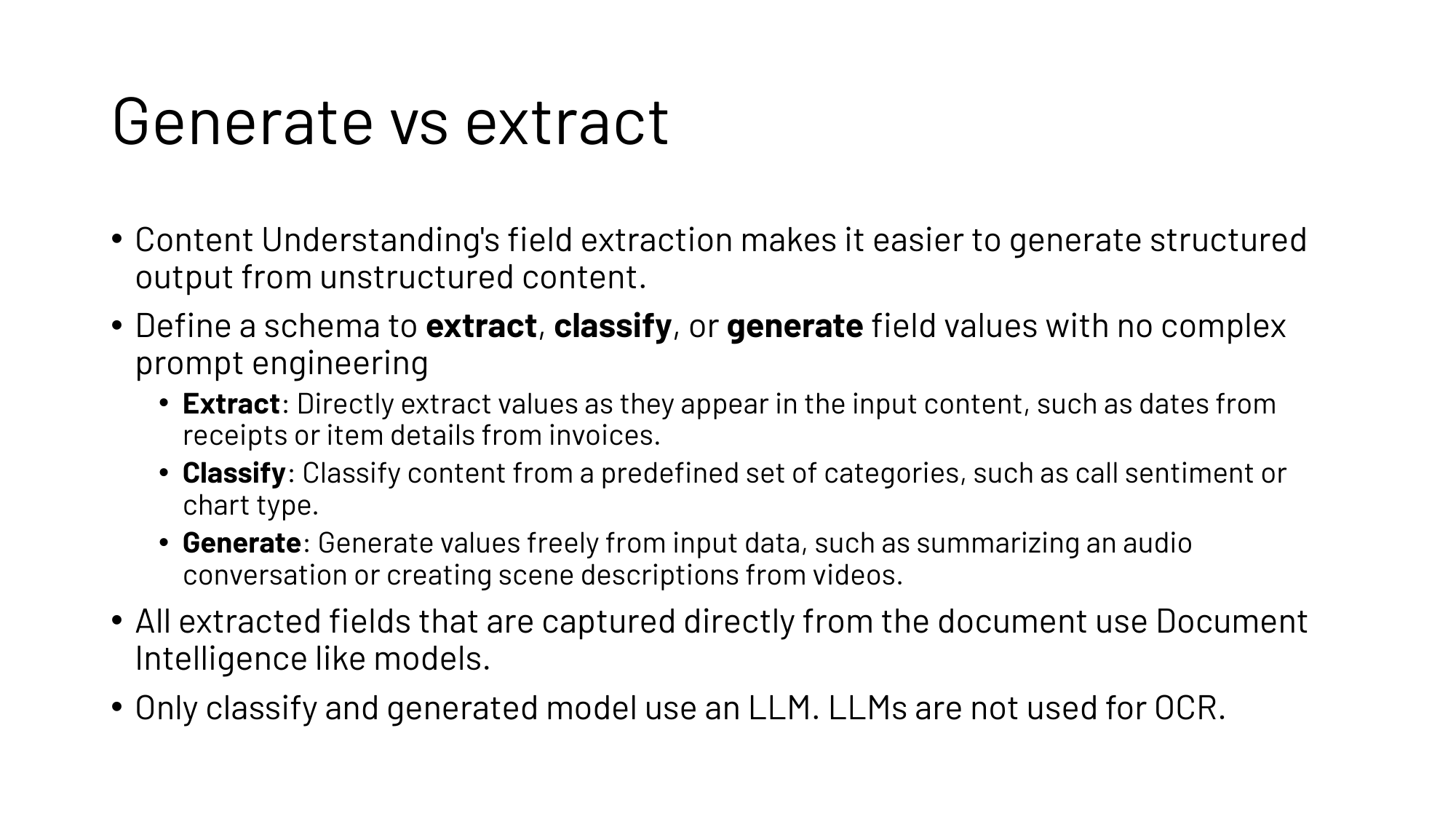

# Generate vs extract
Content Understanding's field extraction makes it easier to generate structured output from unstructured content.
Define a schema to extract, classify, or generate field values with no complex prompt engineering
Extract: Directly extract values as they appear in the input content, such as dates from receipts or item details from invoices.
Classify: Classify content from a predefined set of categories, such as call sentiment or chart type.
Generate: Generate values freely from input data, such as summarizing an audio conversation or creating scene descriptions from videos.
All extracted fields that are captured directly from the document use Document Intelligence like models.
Only classify and generated model use an LLM. LLMs are not used for OCR.